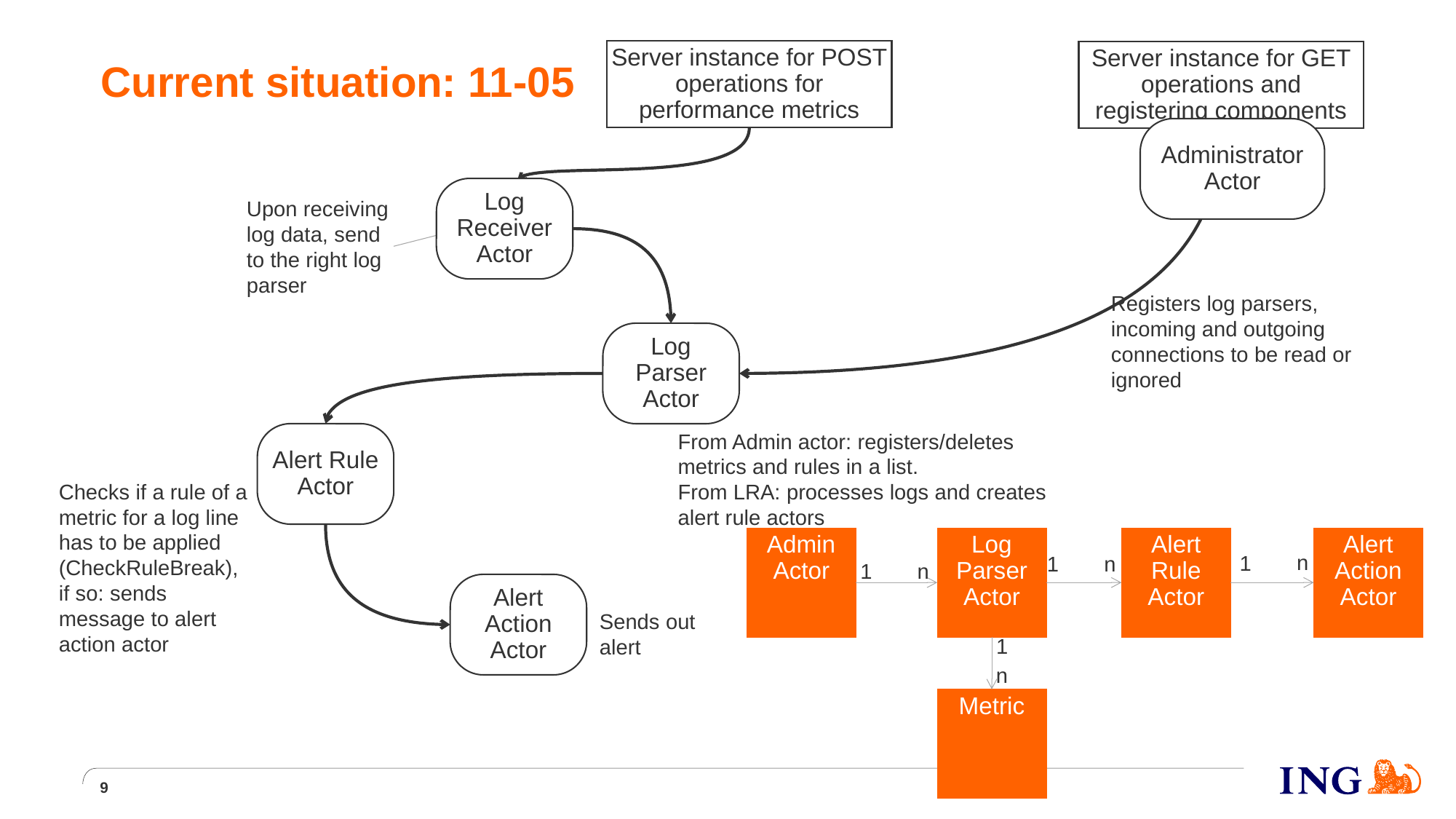

# Current situation: 11-05
Server instance for POST operations for performance metrics
Server instance for GET operations and registering components
Administrator
Actor
Log Receiver
Actor
Upon receiving log data, send to the right log parser
Registers log parsers, incoming and outgoing connections to be read or ignored
Log Parser
Actor
Alert Rule
Actor
From Admin actor: registers/deletes metrics and rules in a list.
From LRA: processes logs and creates alert rule actors
Checks if a rule of a metric for a log line has to be applied (CheckRuleBreak), if so: sends message to alert action actor
Admin
Actor
Log Parser
Actor
Alert Rule
Actor
Alert Action
Actor
n
1
n
1
n
1
Alert Action
Actor
Sends out alert
1
n
Metric
9